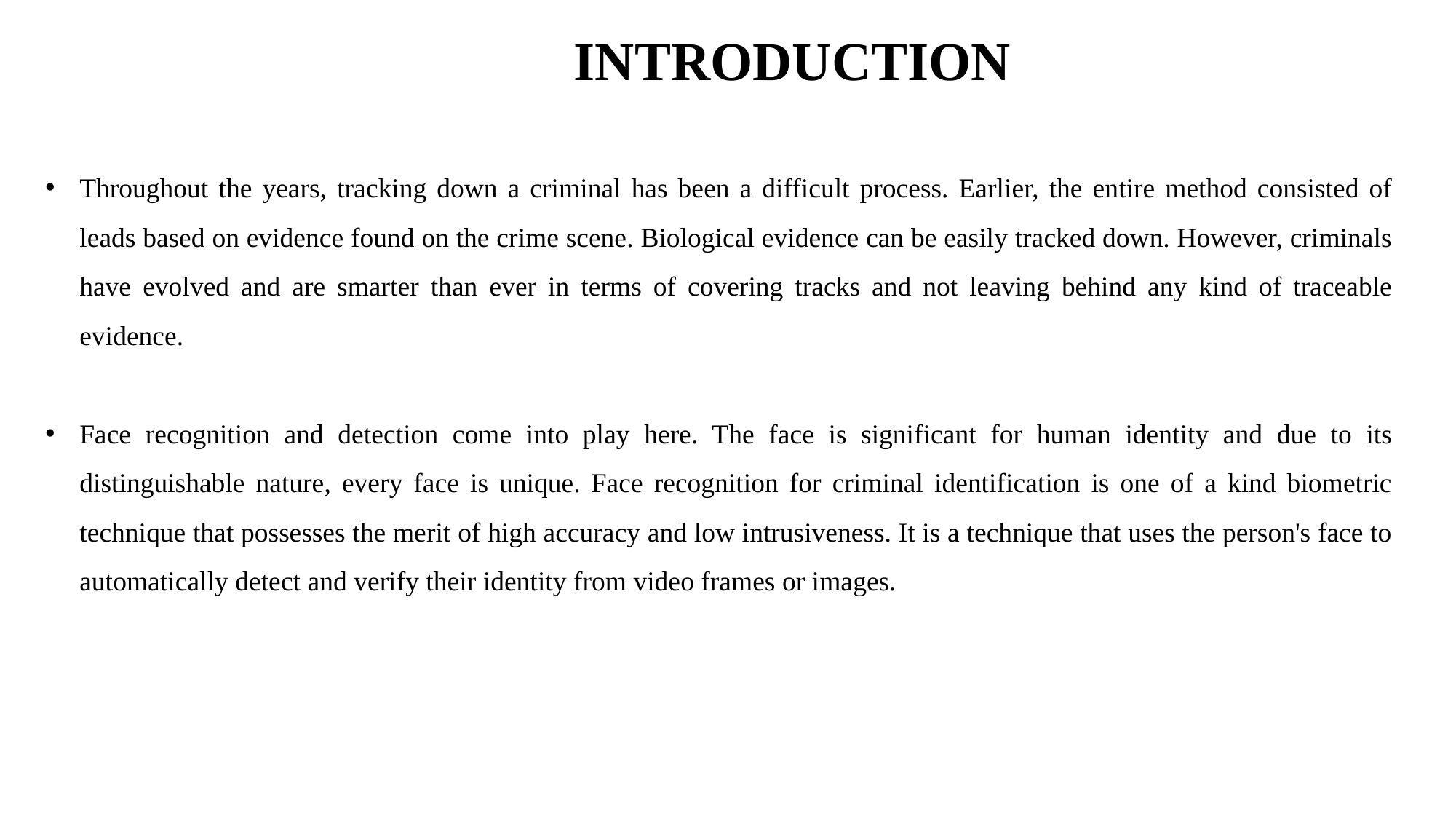

INTRODUCTION
Throughout the years, tracking down a criminal has been a difficult process. Earlier, the entire method consisted of leads based on evidence found on the crime scene. Biological evidence can be easily tracked down. However, criminals have evolved and are smarter than ever in terms of covering tracks and not leaving behind any kind of traceable evidence.

Face recognition and detection come into play here. The face is significant for human identity and due to its distinguishable nature, every face is unique. Face recognition for criminal identification is one of a kind biometric technique that possesses the merit of high accuracy and low intrusiveness. It is a technique that uses the person's face to automatically detect and verify their identity from video frames or images.